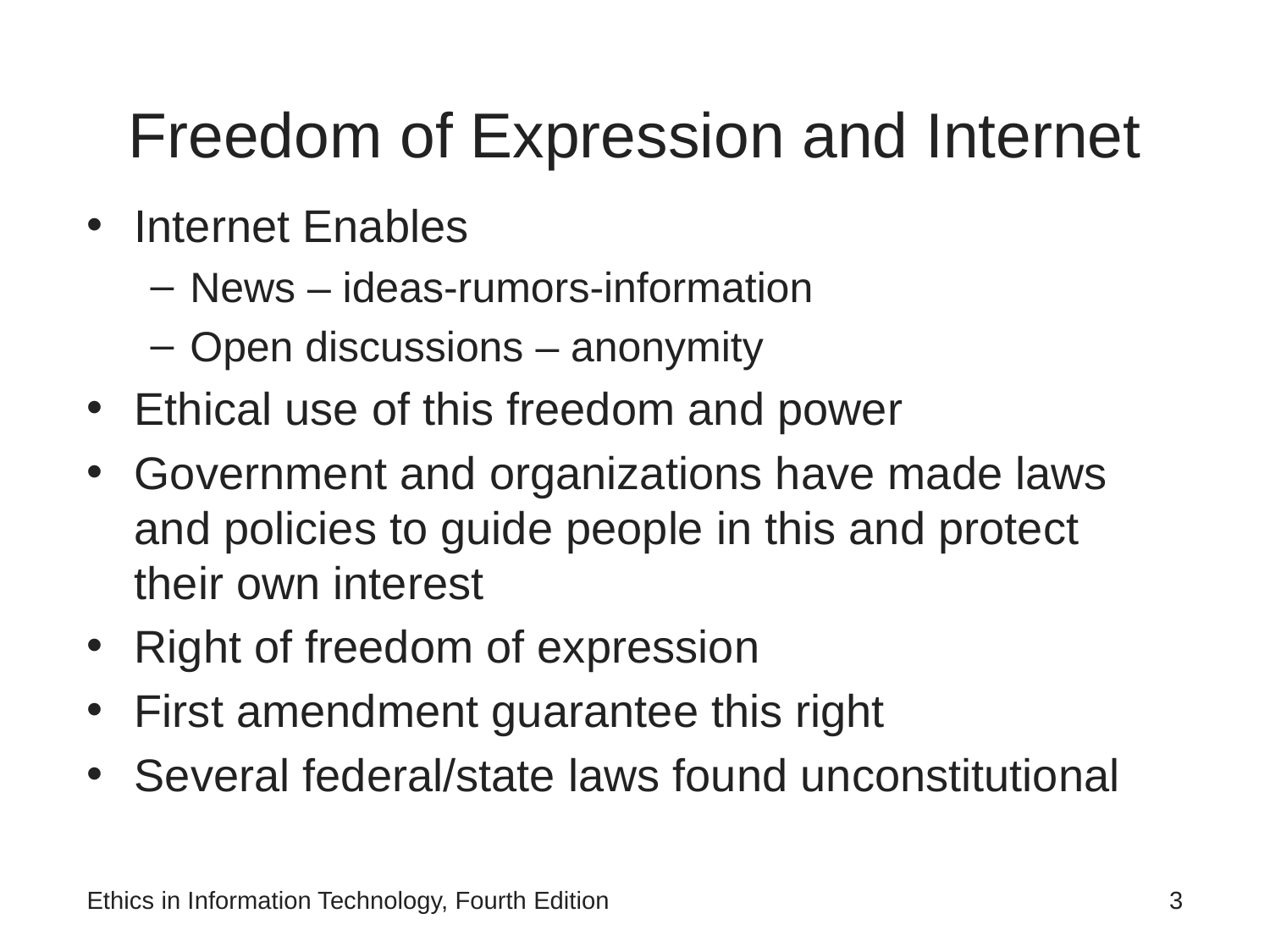

# Freedom of Expression and Internet
Internet Enables
News – ideas-rumors-information
Open discussions – anonymity
Ethical use of this freedom and power
Government and organizations have made laws and policies to guide people in this and protect their own interest
Right of freedom of expression
First amendment guarantee this right
Several federal/state laws found unconstitutional
Ethics in Information Technology, Fourth Edition
3